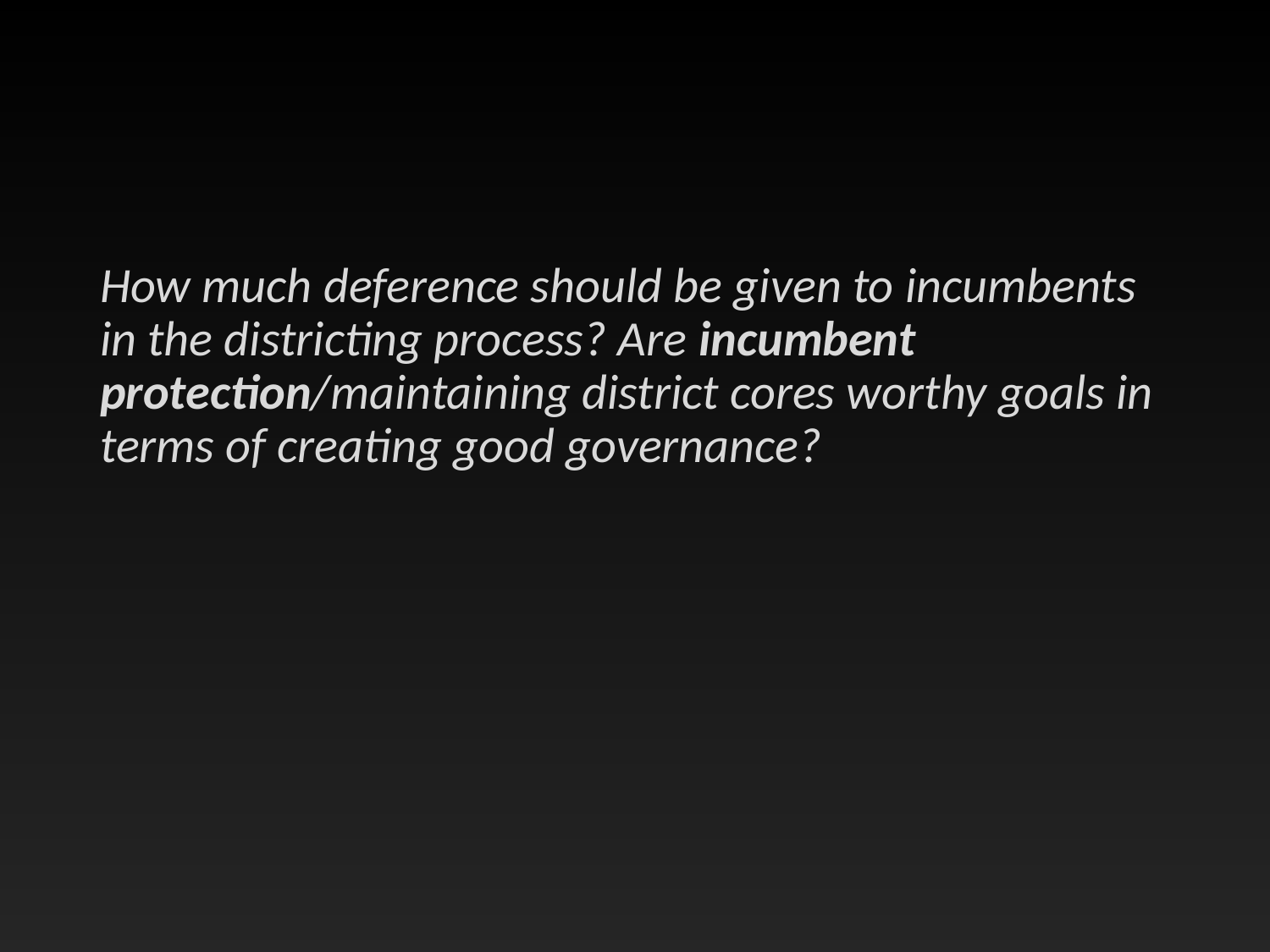

How much deference should be given to incumbents in the districting process? Are incumbent protection/maintaining district cores worthy goals in terms of creating good governance?